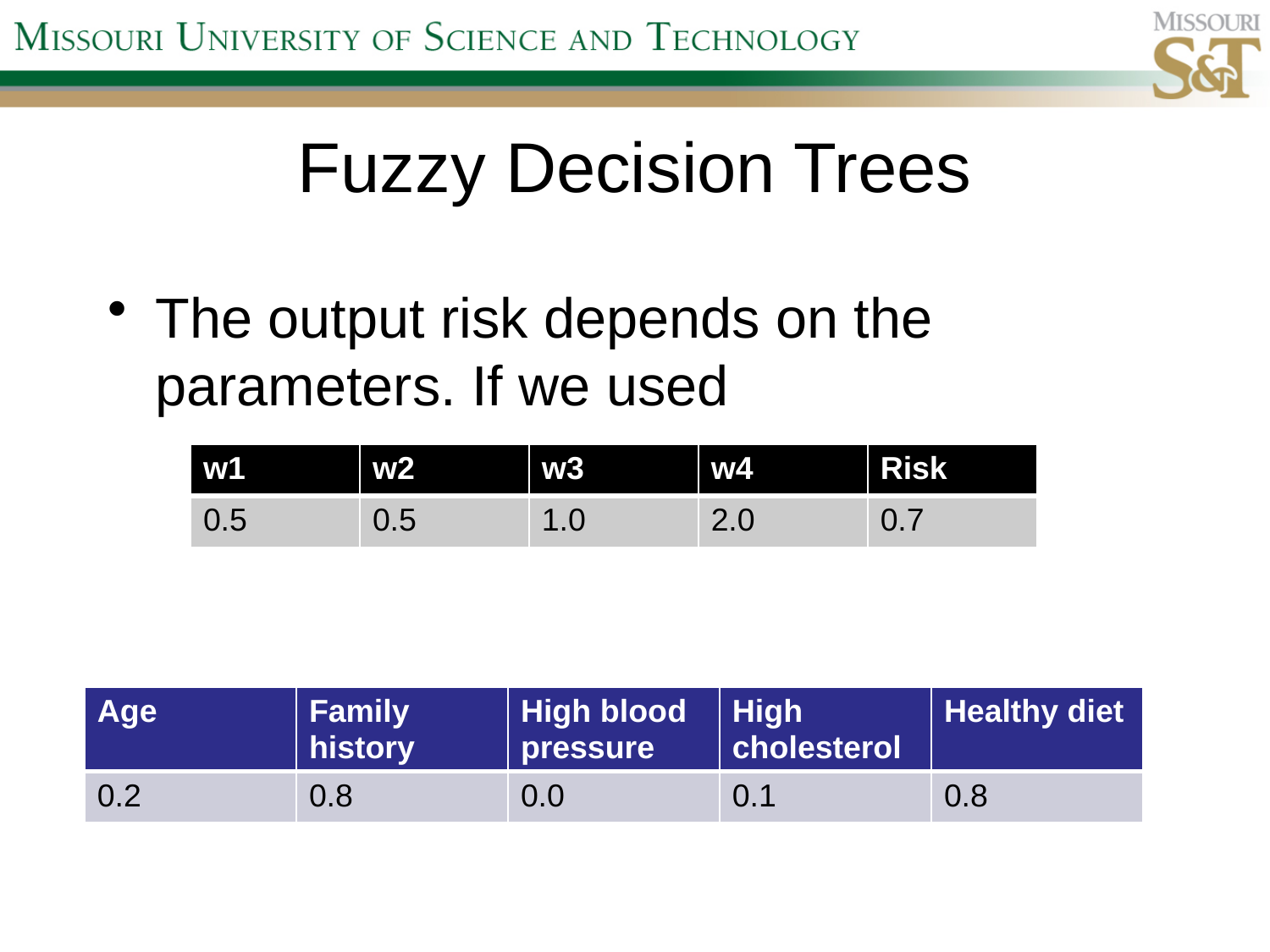

# Fuzzy Decision Trees
The output risk depends on the parameters. If we used

With inputs of
| w1 | w2 | w3 | w4 | Risk |
| --- | --- | --- | --- | --- |
| 0.5 | 0.5 | 1.0 | 2.0 | 0.7 |
| Age | Family history | High blood pressure | High cholesterol | Healthy diet |
| --- | --- | --- | --- | --- |
| 0.2 | 0.8 | 0.0 | 0.1 | 0.8 |